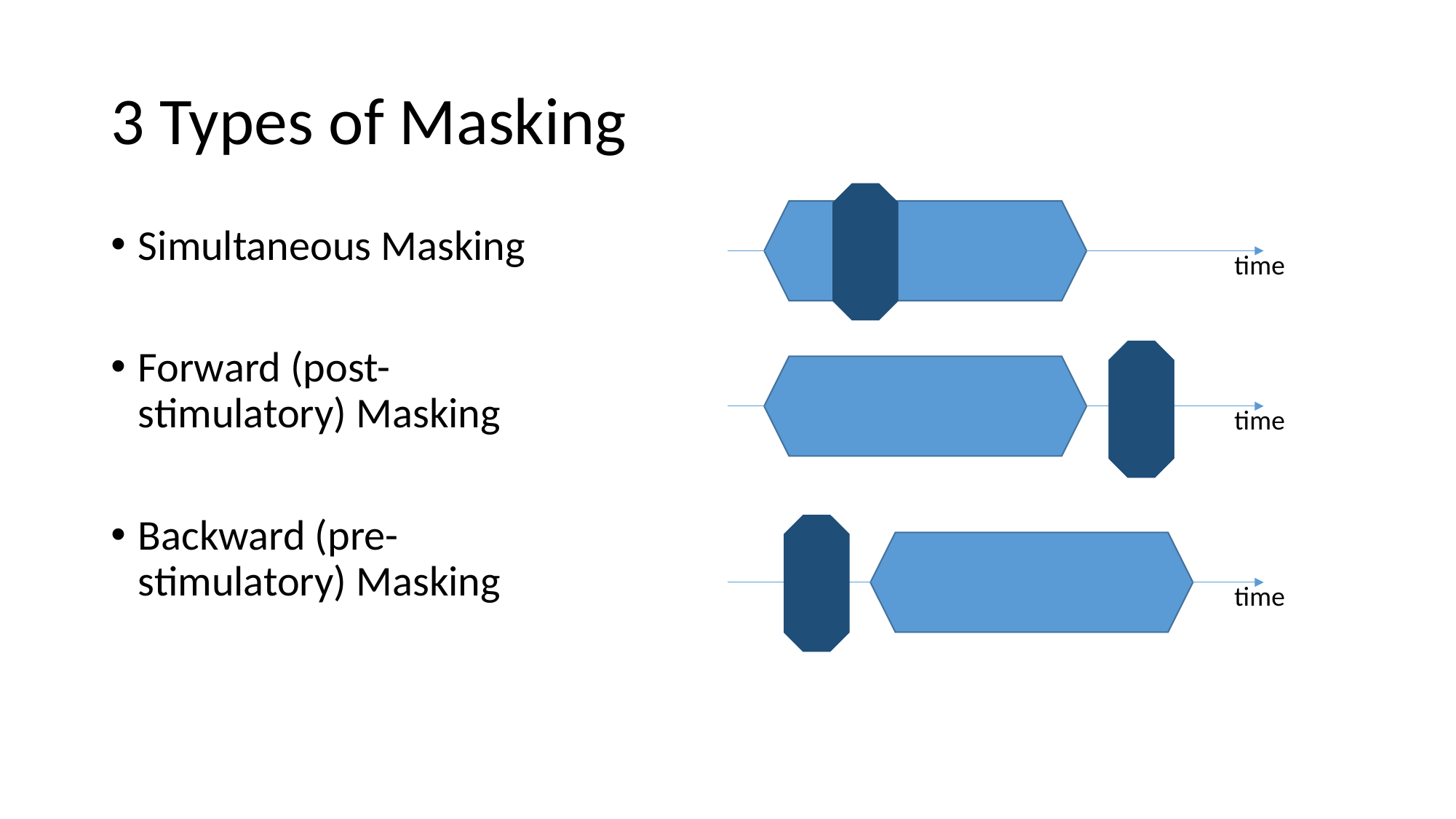

# 3 Types of Masking

time
Simultaneous Masking

Forward (post-stimulatory) Masking

Backward (pre-stimulatory) Masking

time

time